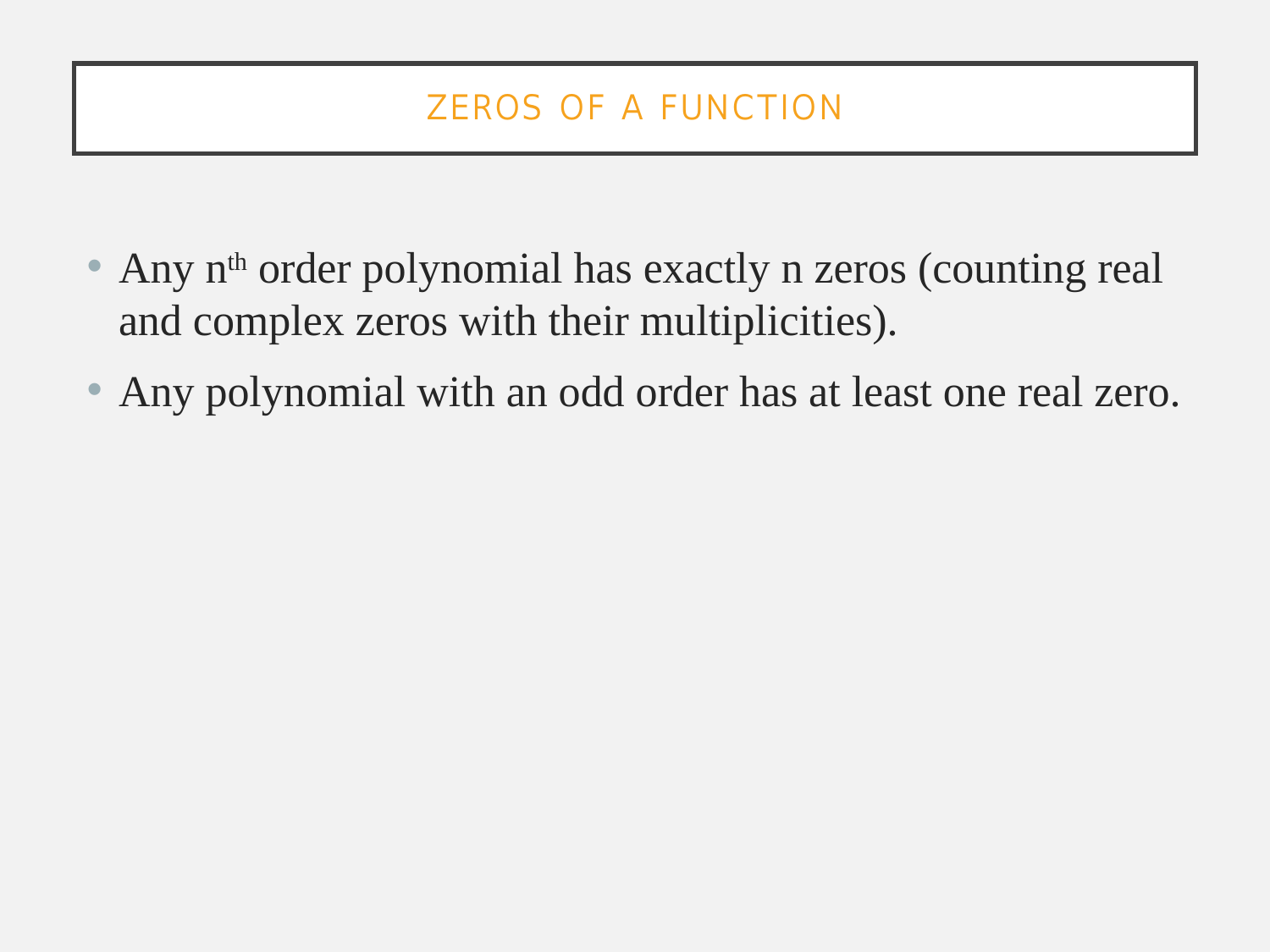

# Zeros of a function
Any nth order polynomial has exactly n zeros (counting real and complex zeros with their multiplicities).
Any polynomial with an odd order has at least one real zero.